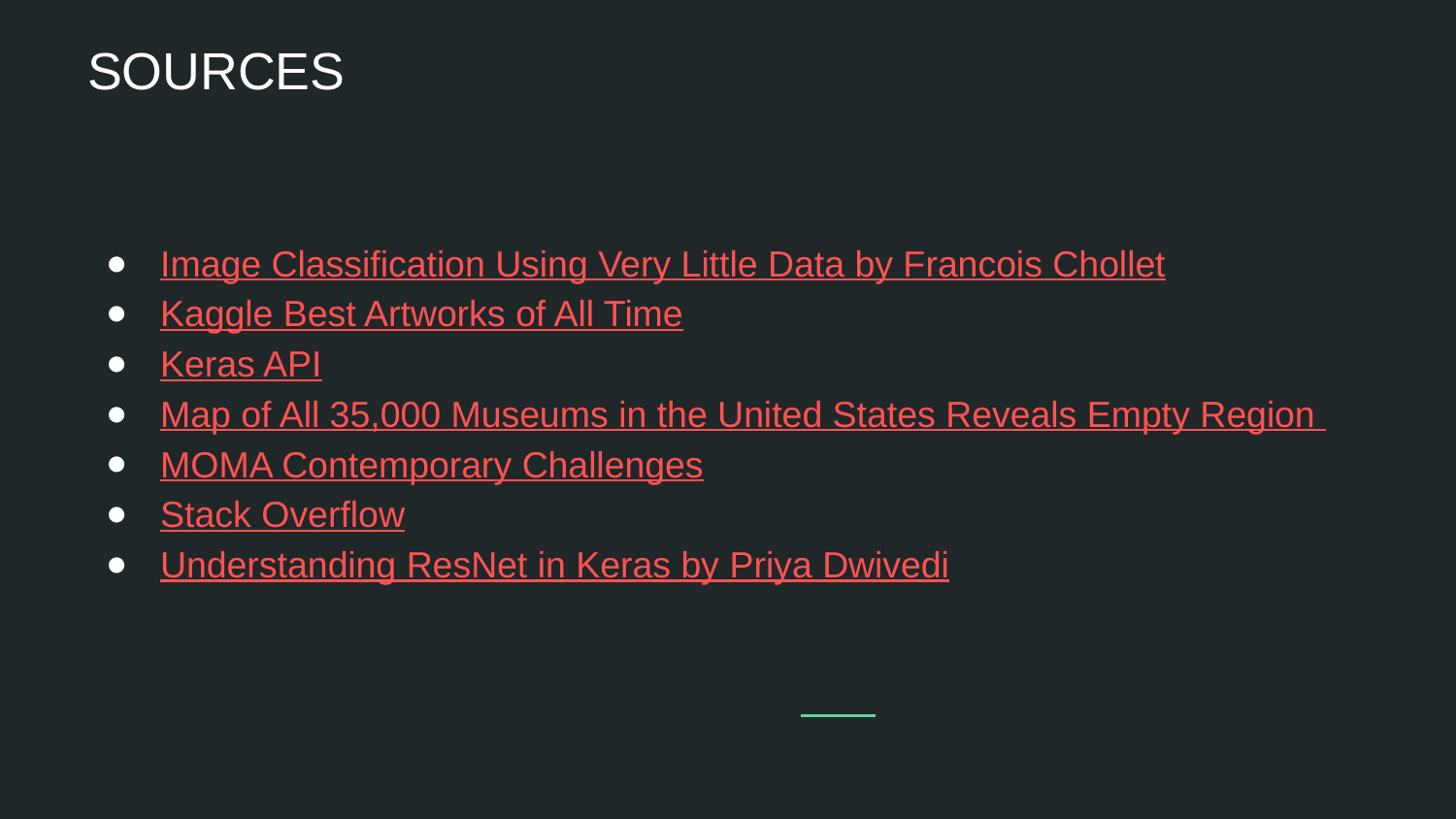

# SOURCES
Image Classification Using Very Little Data by Francois Chollet
Kaggle Best Artworks of All Time
Keras API
Map of All 35,000 Museums in the United States Reveals Empty Region
MOMA Contemporary Challenges
Stack Overflow
Understanding ResNet in Keras by Priya Dwivedi